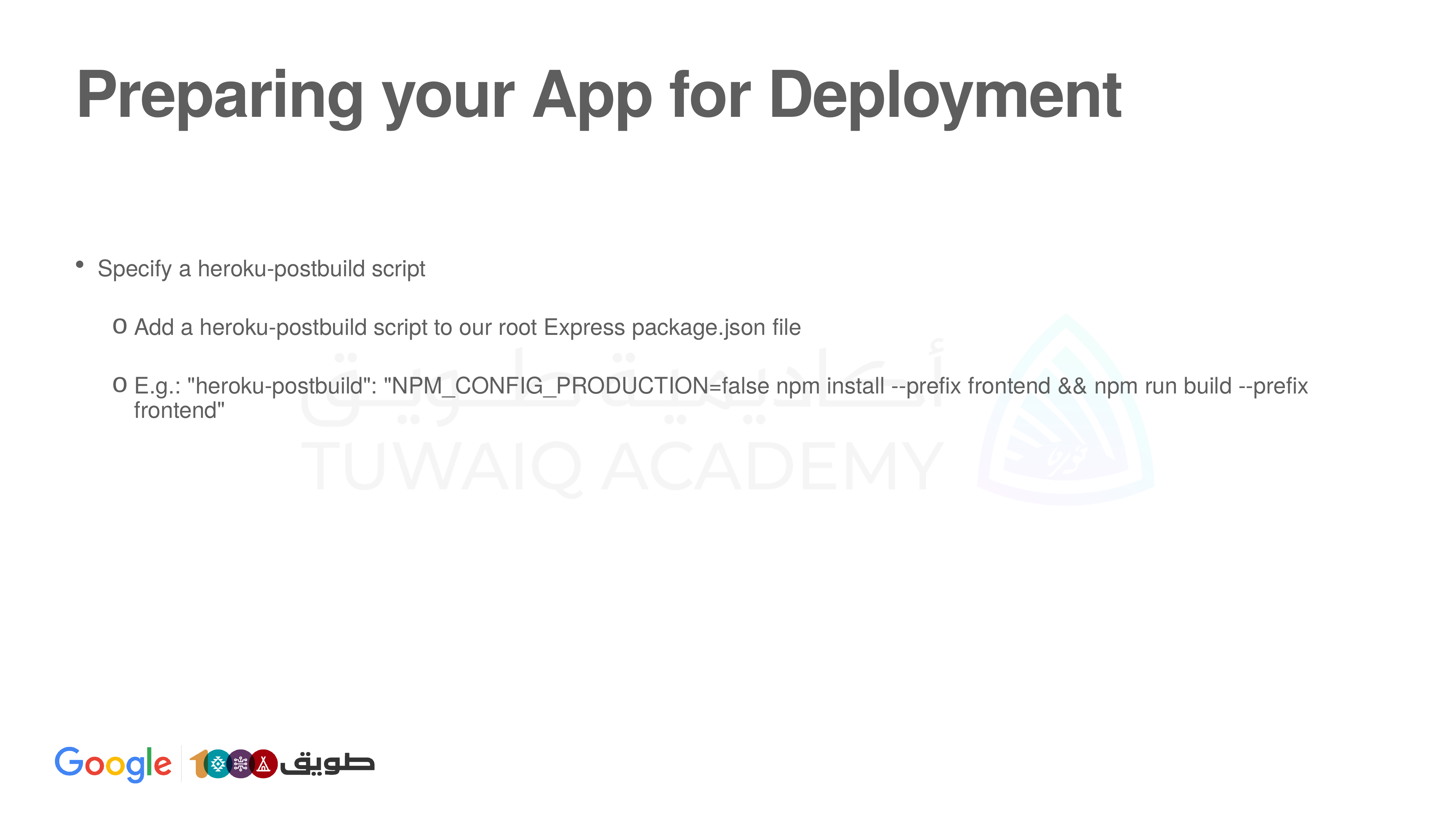

# Preparing your App for Deployment

Specify a heroku-postbuild script
Add a heroku-postbuild script to our root Express package.json file
E.g.: "heroku-postbuild": "NPM_CONFIG_PRODUCTION=false npm install --prefix frontend && npm run build --prefix frontend"